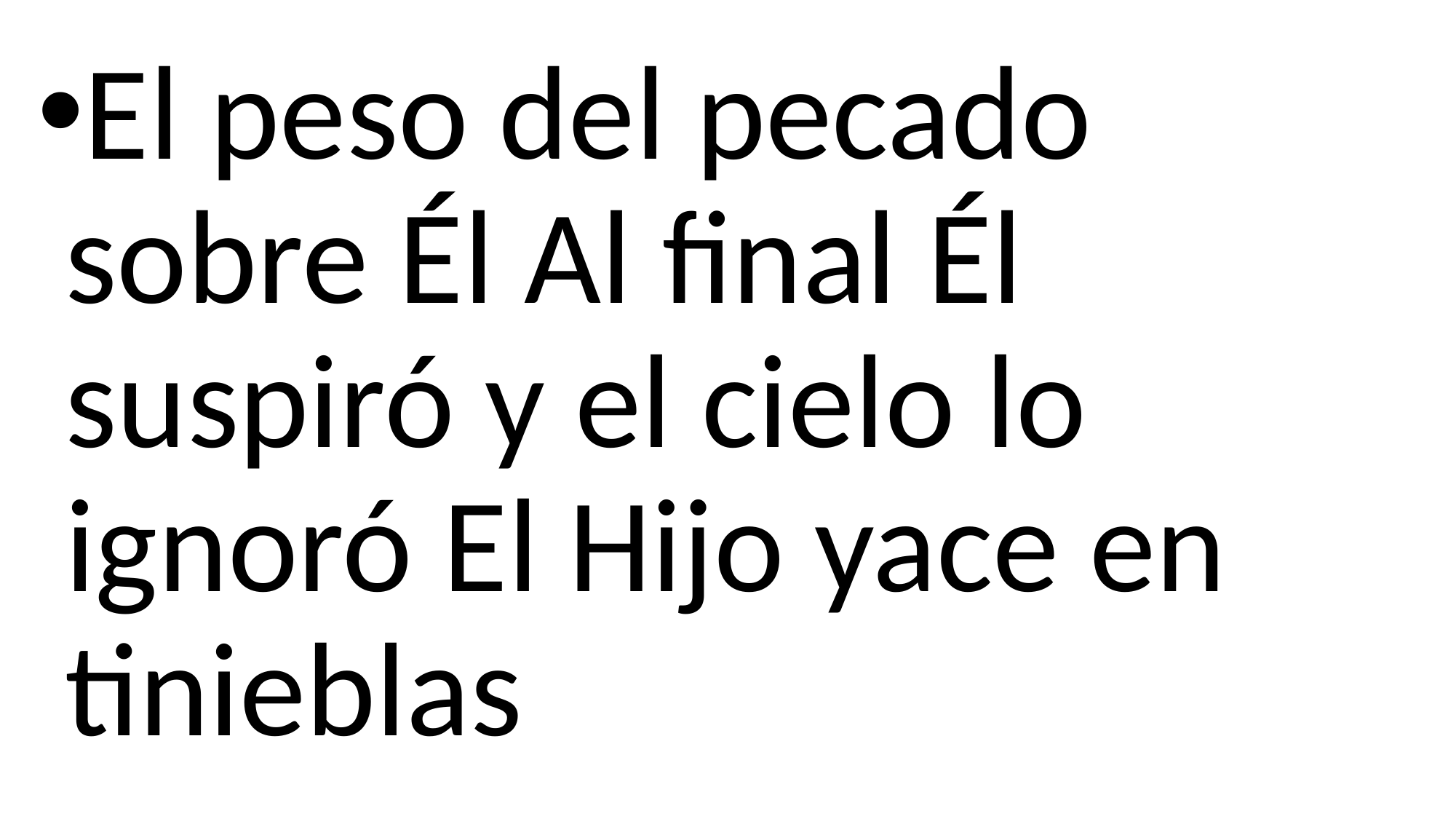

El peso del pecado sobre Él Al final Él suspiró y el cielo lo ignoró El Hijo yace en tinieblas